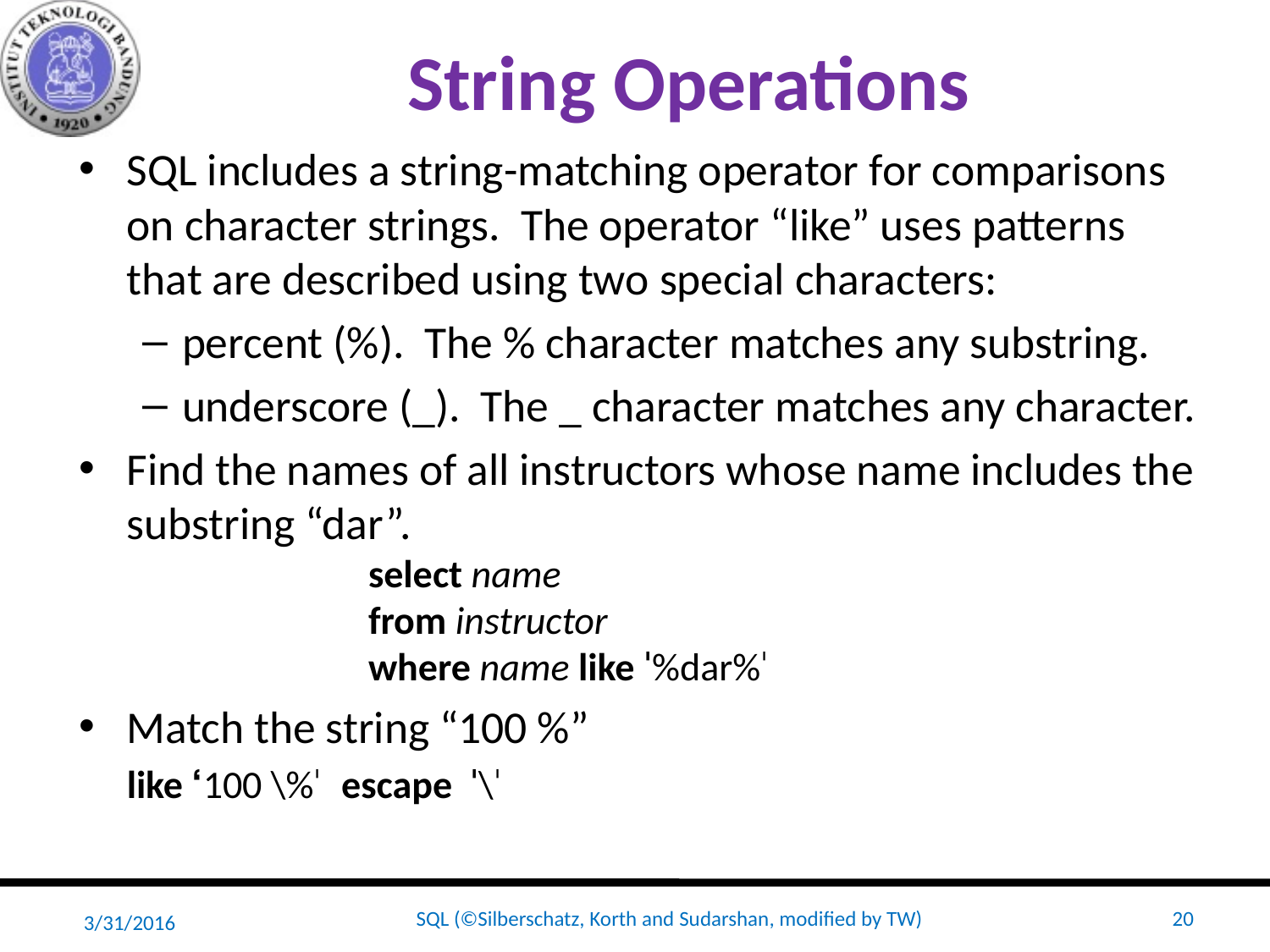

# String Operations
SQL includes a string-matching operator for comparisons on character strings.  The operator “like” uses patterns that are described using two special characters:
percent (%).  The % character matches any substring.
underscore (_).  The _ character matches any character.
Find the names of all instructors whose name includes the substring “dar”.
	select name
	from instructor
	where name like '%dar%'
Match the string “100 %”
		like ‘100 \%'  escape  '\'
3/31/2016
SQL (©Silberschatz, Korth and Sudarshan, modified by TW)
20